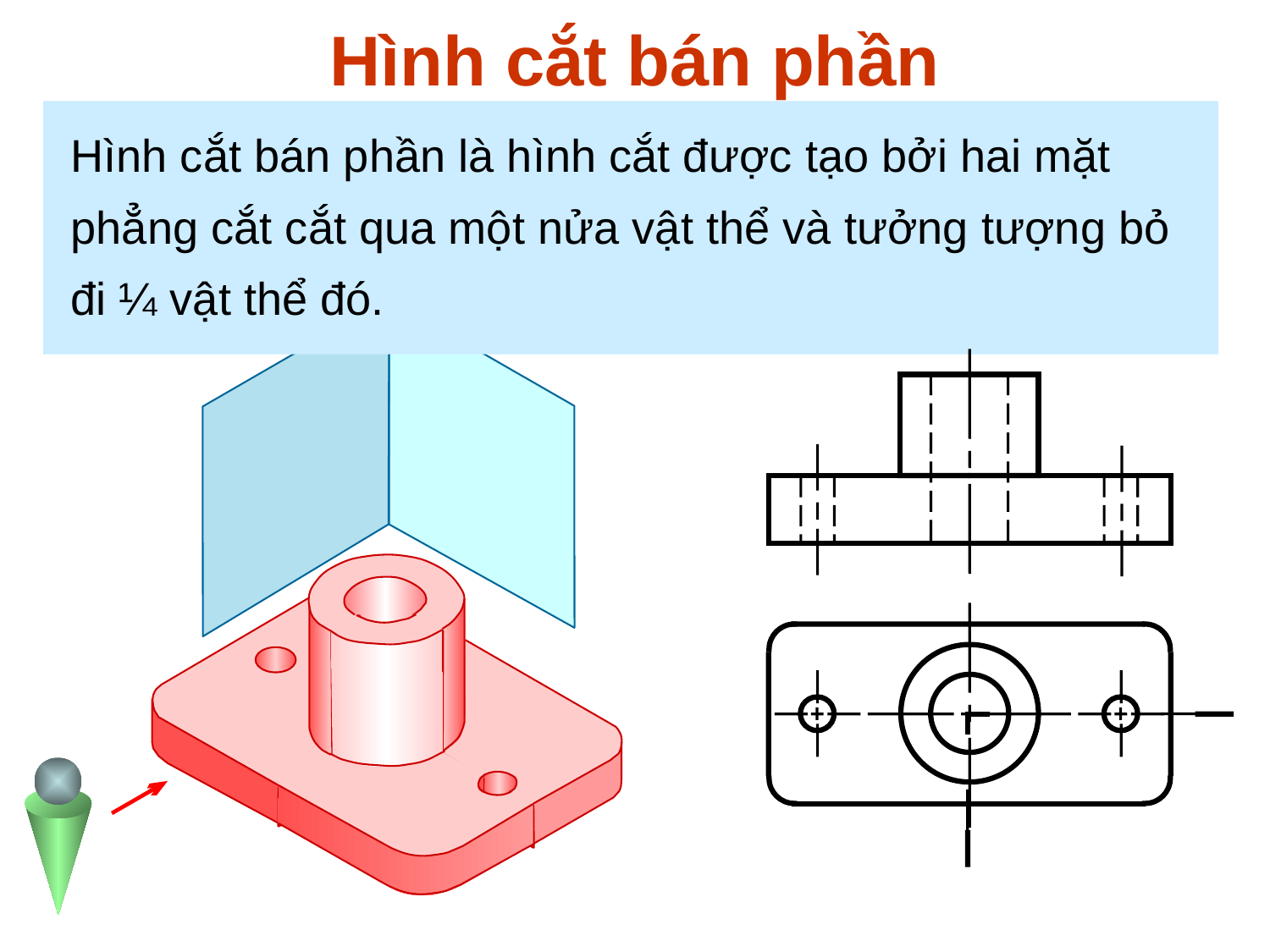

# Hình cắt bán phần

Hình cắt bán phần là hình cắt được tạo bởi hai mặt phẳng cắt cắt qua một nửa vật thể và tưởng tượng bỏ đi ¼ vật thể đó.